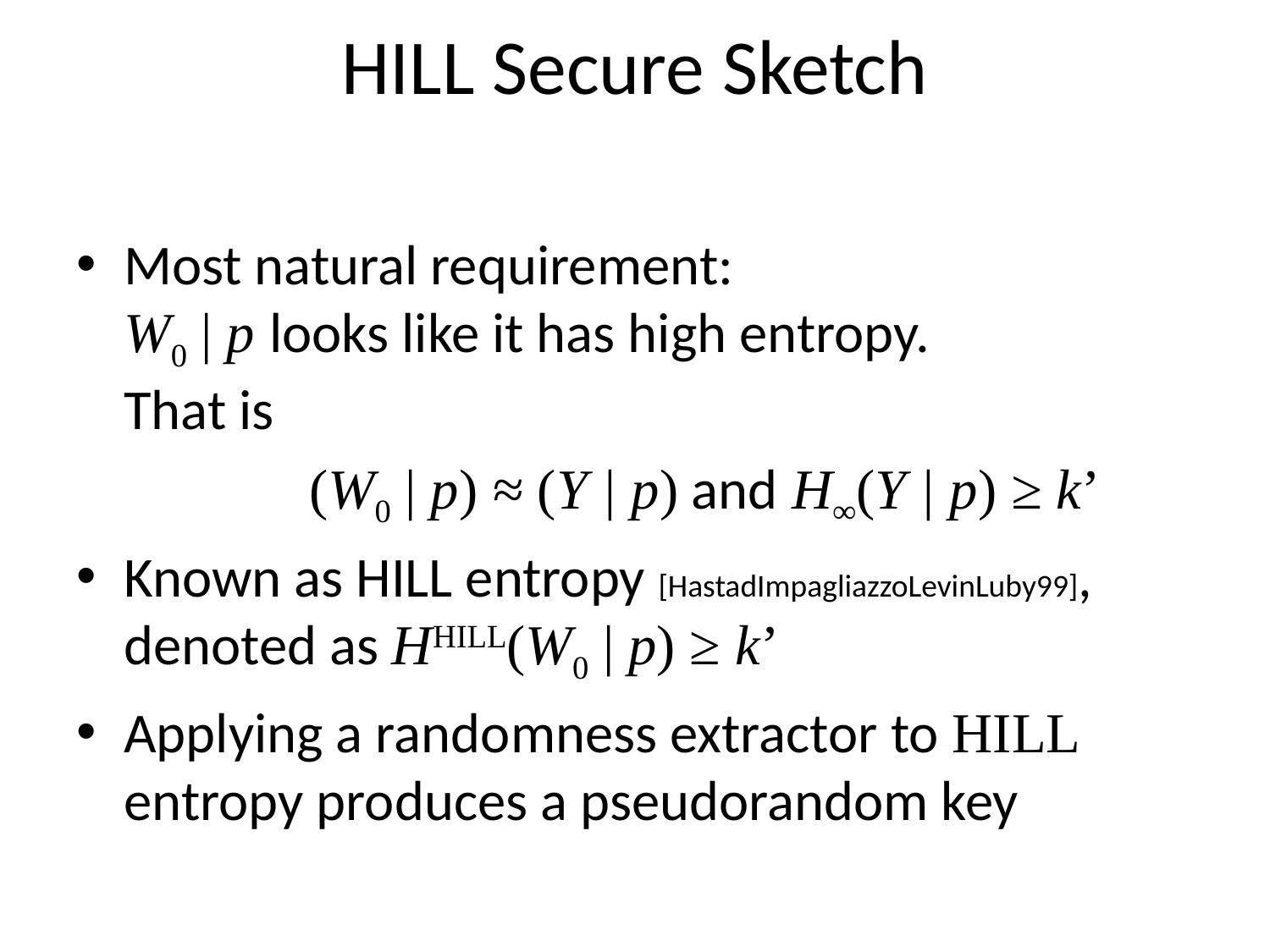

# HILL Secure Sketch
Most natural requirement:
W0 | p looks like it has high entropy.
That is
	 (W0 | p) ≈ (Y | p) and H∞(Y | p) ≥ k’
Known as HILL entropy [HastadImpagliazzoLevinLuby99], denoted as HHILL(W0 | p) ≥ k’
Applying a randomness extractor to HILL entropy produces a pseudorandom key